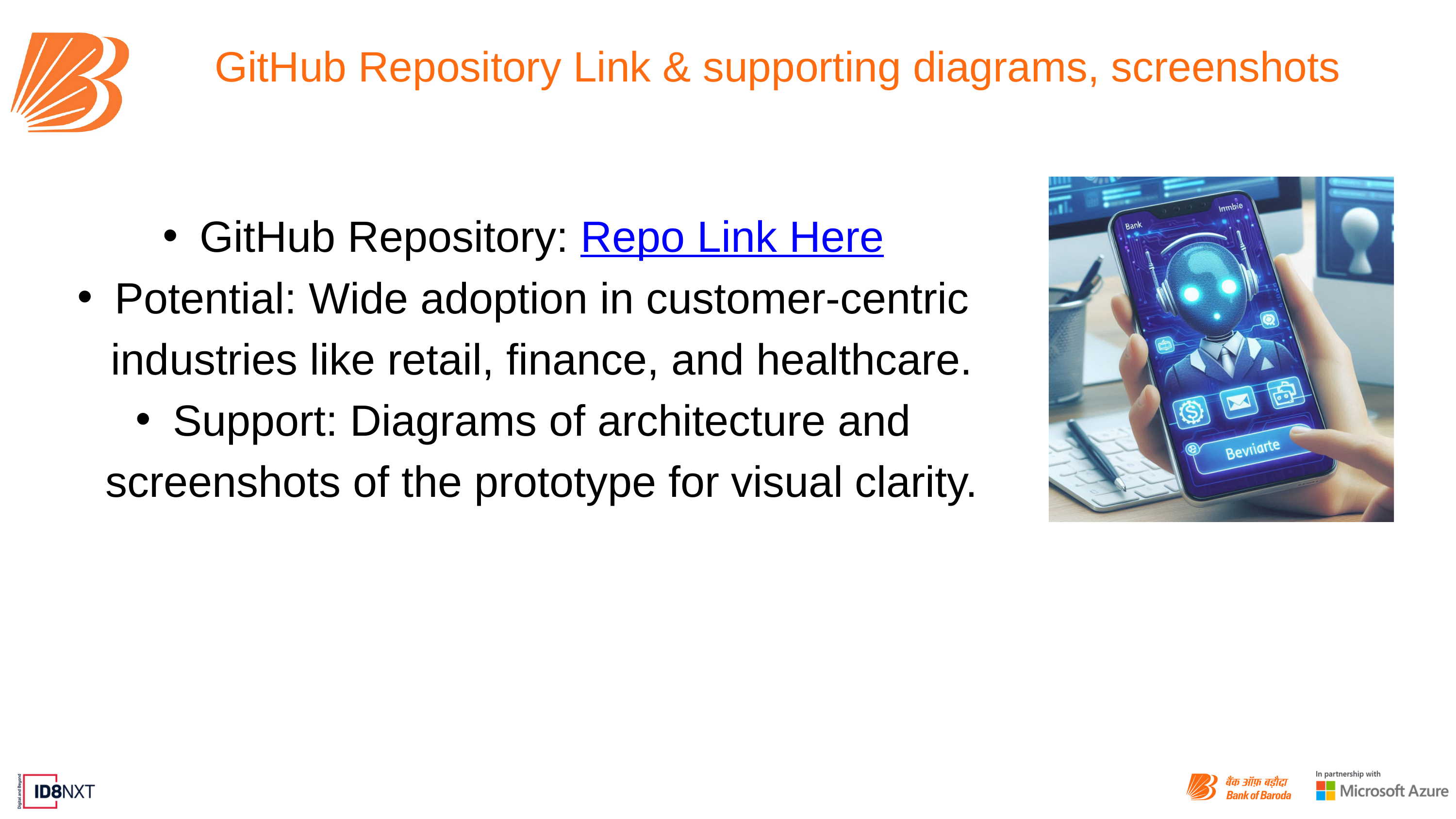

GitHub Repository Link & supporting diagrams, screenshots

GitHub Repository: Repo Link Here
Potential: Wide adoption in customer-centric industries like retail, finance, and healthcare.
Support: Diagrams of architecture and screenshots of the prototype for visual clarity.